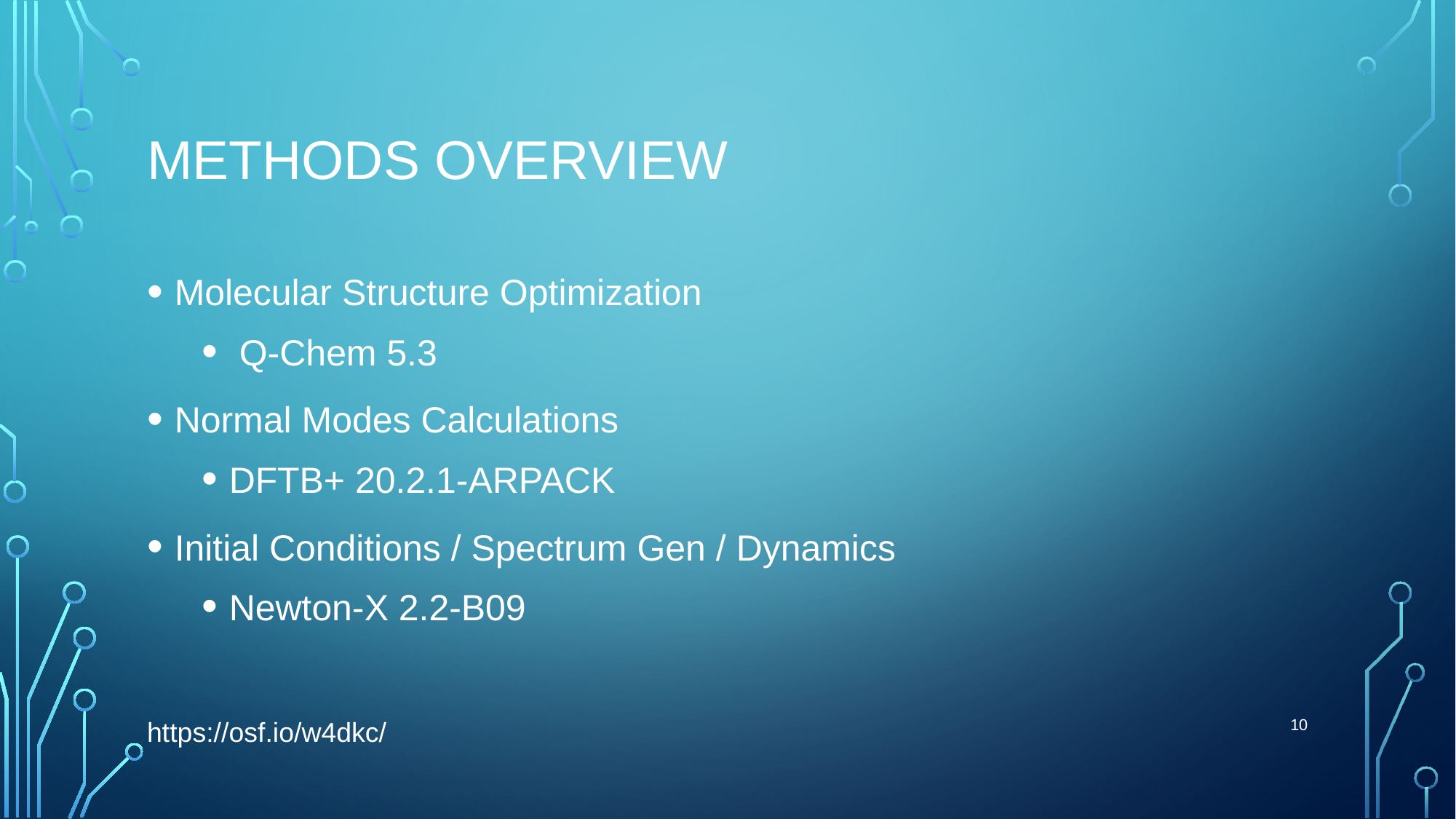

# Methods Overview
Molecular Structure Optimization
 Q-Chem 5.3
Normal Modes Calculations
DFTB+ 20.2.1-ARPACK
Initial Conditions / Spectrum Gen / Dynamics
Newton-X 2.2-B09

10
https://osf.io/w4dkc/